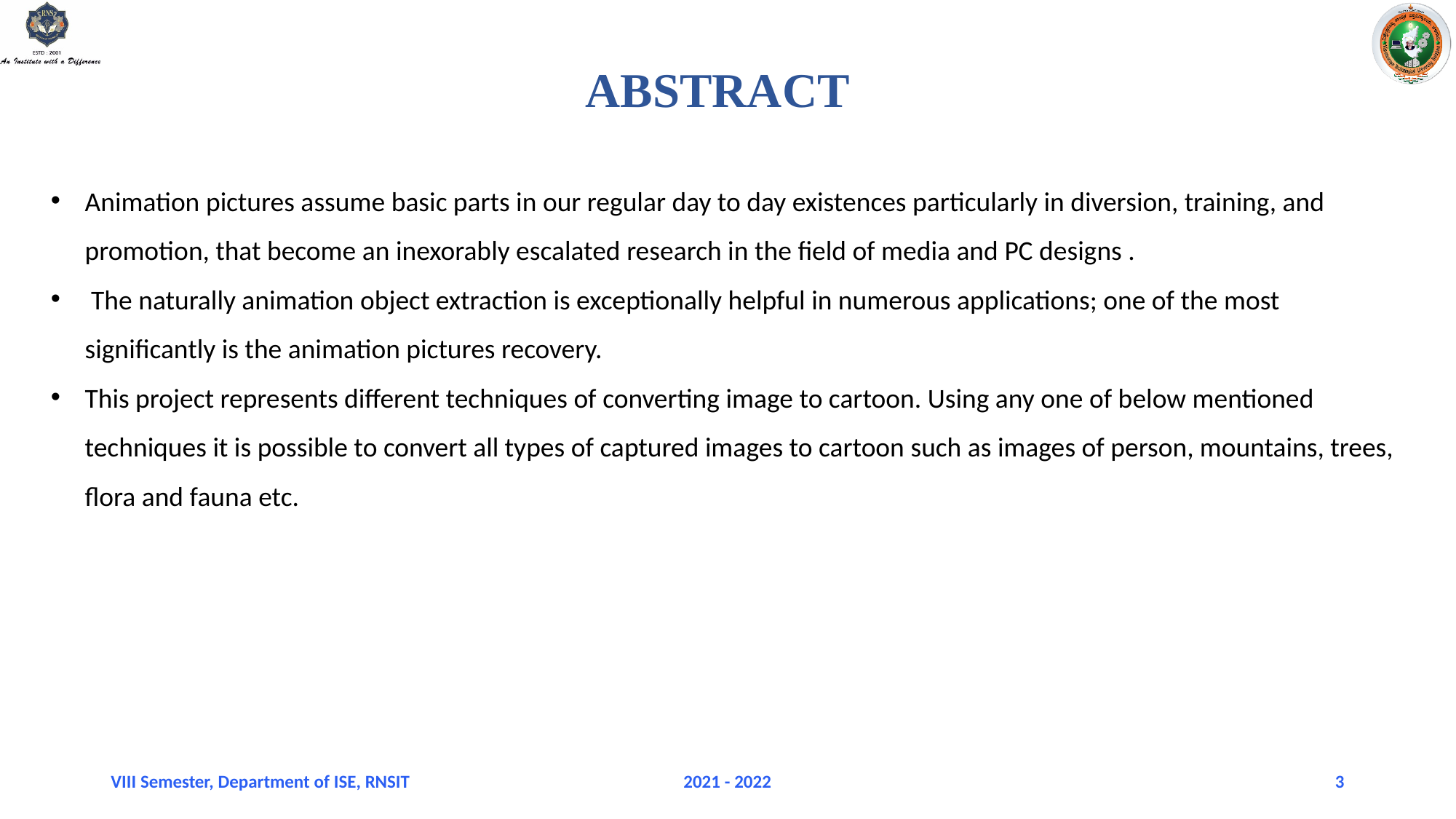

# ABSTRACT
Animation pictures assume basic parts in our regular day to day existences particularly in diversion, training, and promotion, that become an inexorably escalated research in the field of media and PC designs .
 The naturally animation object extraction is exceptionally helpful in numerous applications; one of the most significantly is the animation pictures recovery.
This project represents different techniques of converting image to cartoon. Using any one of below mentioned techniques it is possible to convert all types of captured images to cartoon such as images of person, mountains, trees, flora and fauna etc.

VIII Semester, Department of ISE, RNSIT
2021 - 2022
3